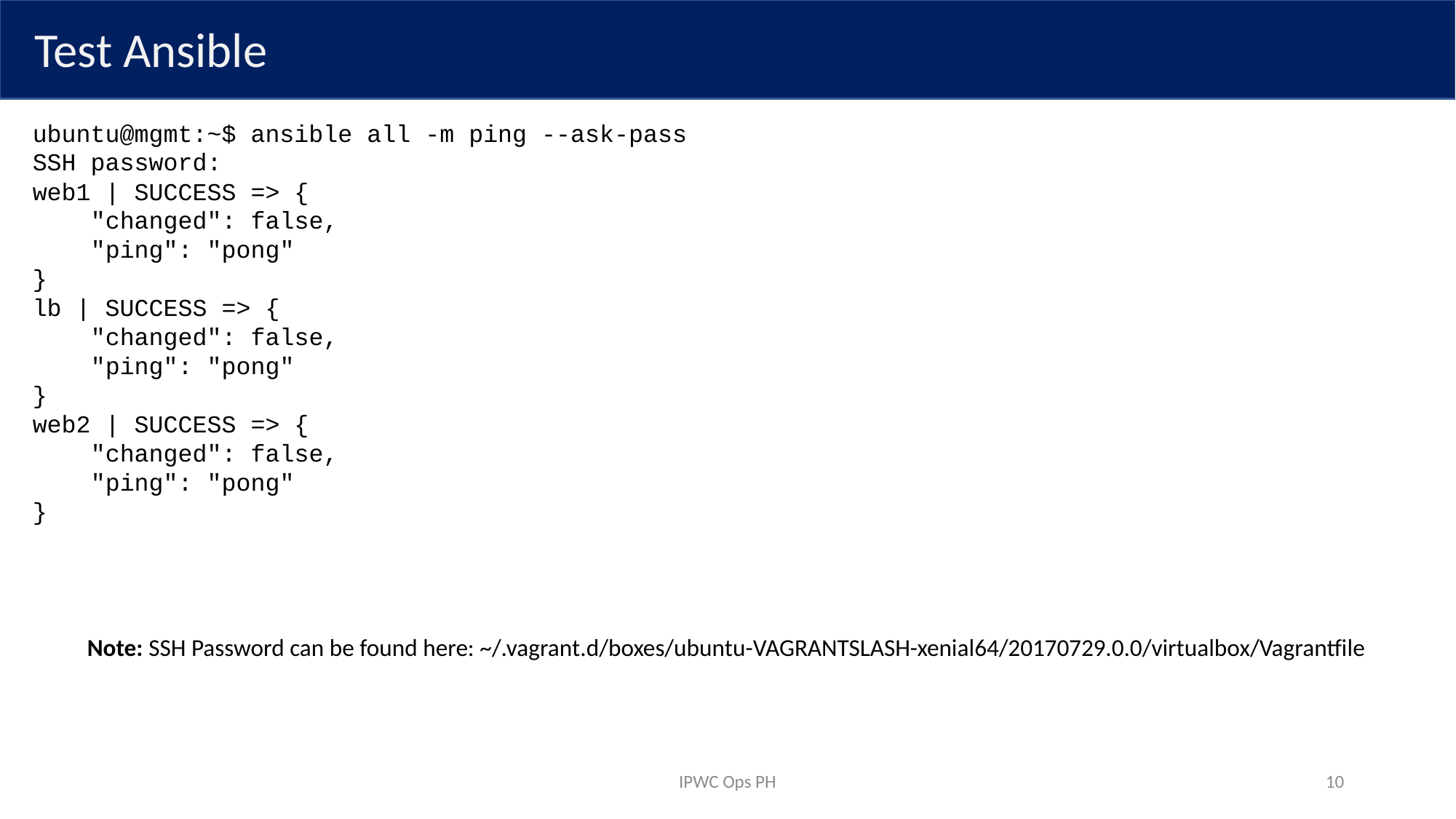

Test Ansible
ubuntu@mgmt:~$ ansible all -m ping --ask-pass
SSH password:
web1 | SUCCESS => {
    "changed": false,
    "ping": "pong"
}
lb | SUCCESS => {
    "changed": false,
    "ping": "pong"
}
web2 | SUCCESS => {
    "changed": false,
    "ping": "pong"
}
Note: SSH Password can be found here: ~/.vagrant.d/boxes/ubuntu-VAGRANTSLASH-xenial64/20170729.0.0/virtualbox/Vagrantfile
IPWC Ops PH
10